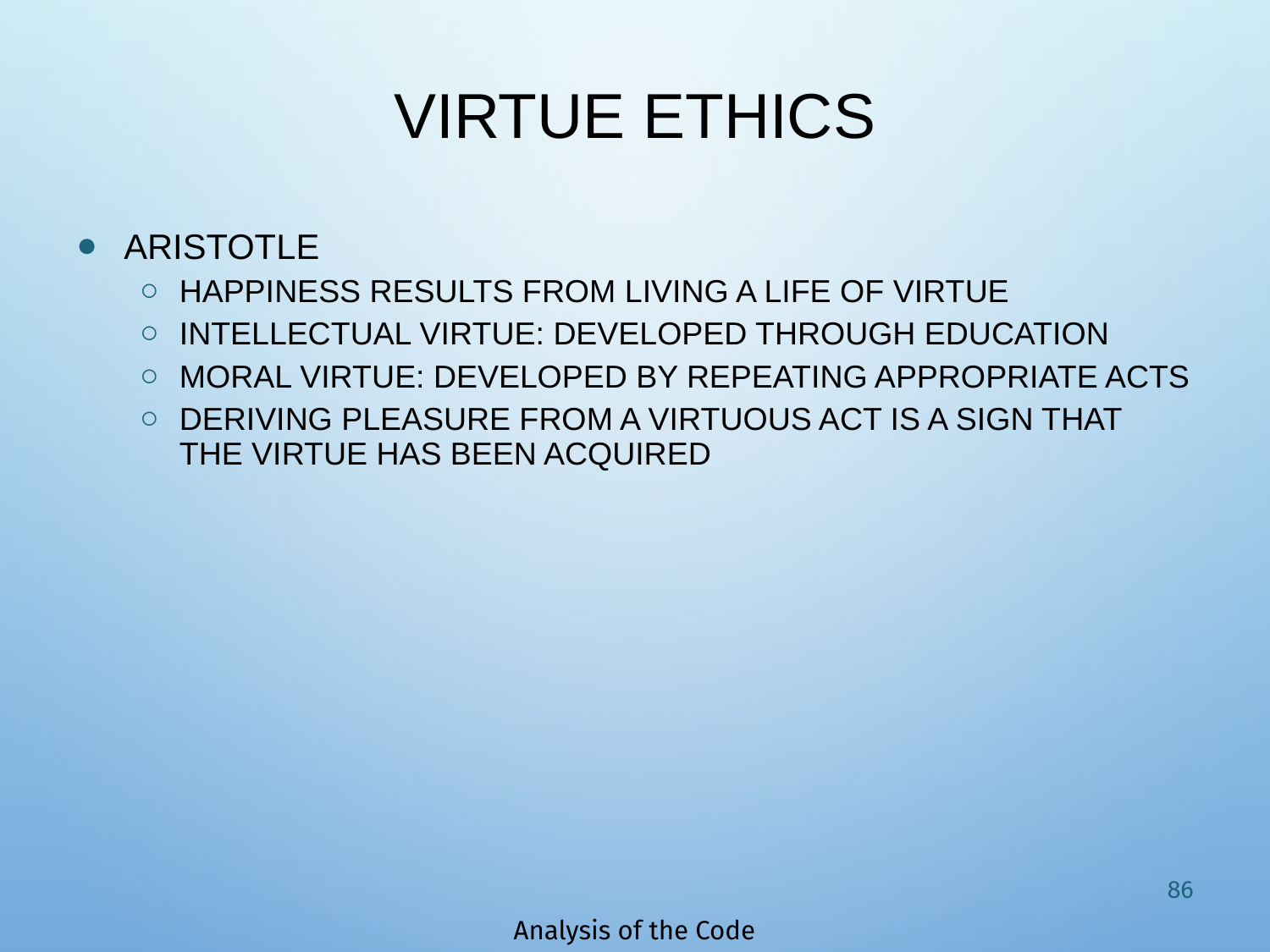

# Virtue Ethics
Aristotle
Happiness results from living a life of virtue
Intellectual virtue: developed through education
Moral virtue: developed by repeating appropriate acts
Deriving pleasure from a virtuous act is a sign that the virtue has been acquired

86
Analysis of the Code